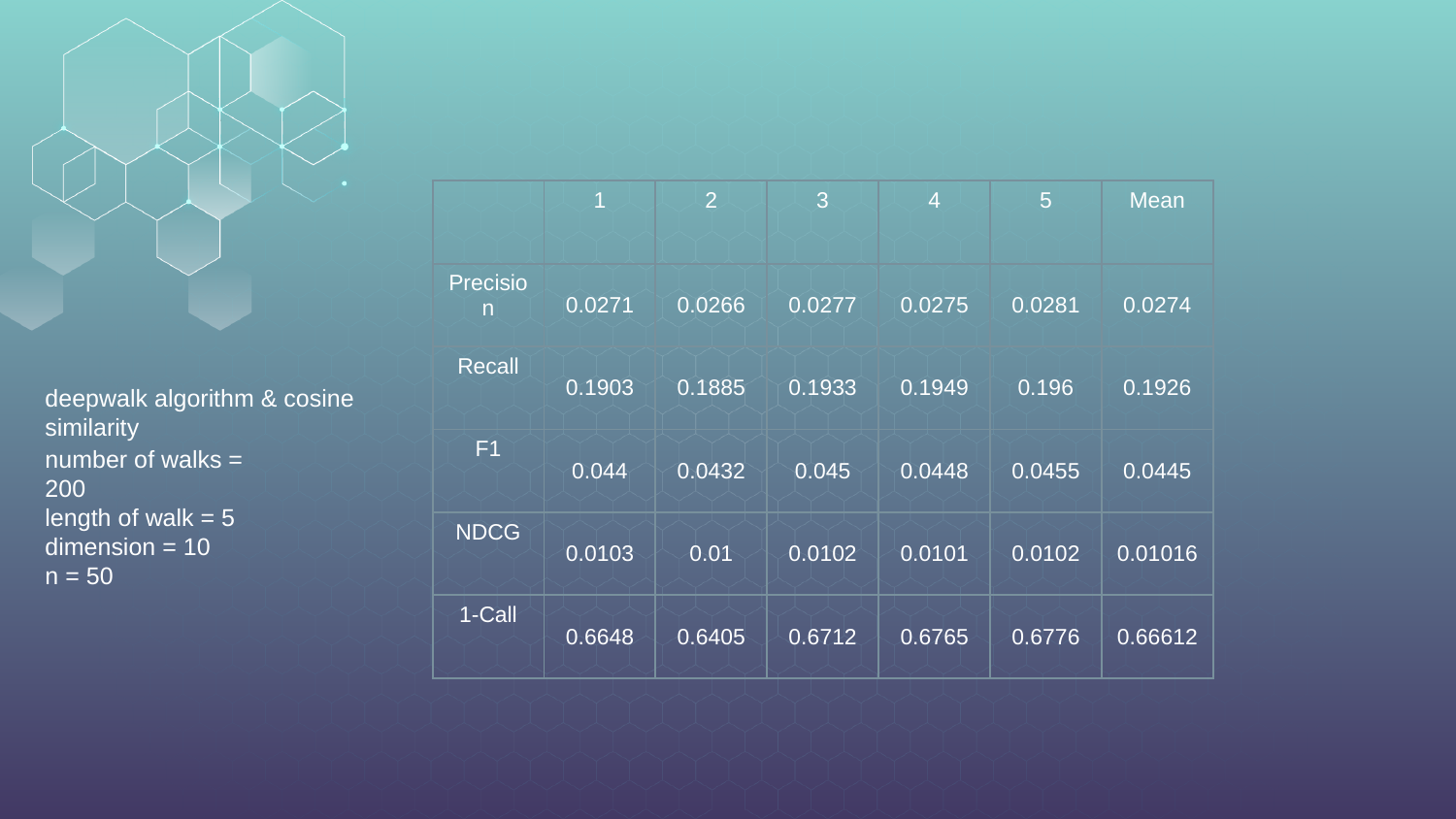

|  | 1 | 2 | 3 | 4 | 5 | Mean |
| --- | --- | --- | --- | --- | --- | --- |
| Precision | 0.0271 | 0.0266 | 0.0277 | 0.0275 | 0.0281 | 0.0274 |
| Recall | 0.1903 | 0.1885 | 0.1933 | 0.1949 | 0.196 | 0.1926 |
| F1 | 0.044 | 0.0432 | 0.045 | 0.0448 | 0.0455 | 0.0445 |
| NDCG | 0.0103 | 0.01 | 0.0102 | 0.0101 | 0.0102 | 0.01016 |
| 1-Call | 0.6648 | 0.6405 | 0.6712 | 0.6765 | 0.6776 | 0.66612 |
deepwalk algorithm & cosine similarity
# number of walks = 200 length of walk = 5 dimension = 10 n = 50